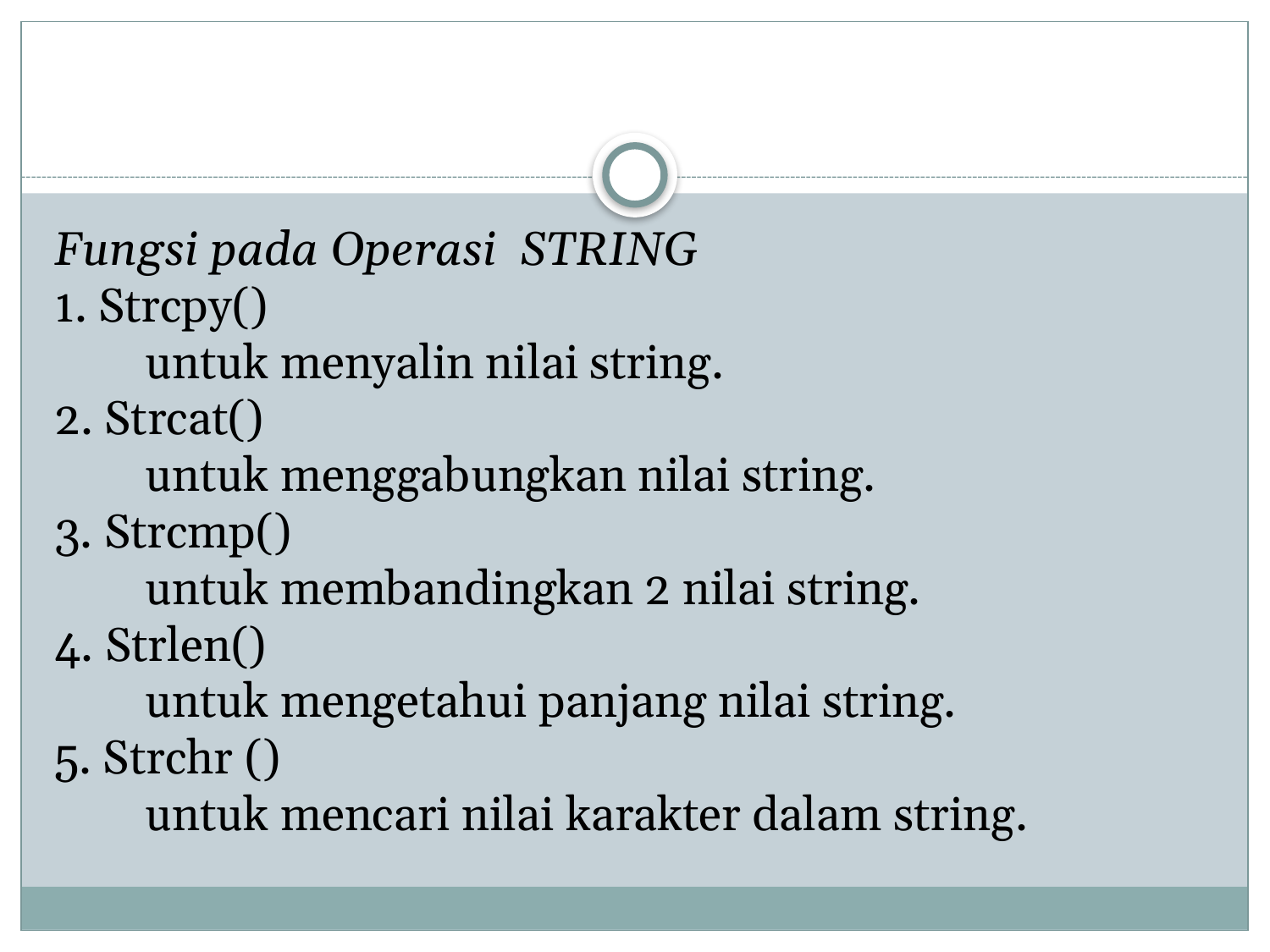

Fungsi pada Operasi  STRING
1. Strcpy()
        untuk menyalin nilai string.
2. Strcat()
        untuk menggabungkan nilai string.
3. Strcmp()
        untuk membandingkan 2 nilai string.
4. Strlen()
        untuk mengetahui panjang nilai string.
5. Strchr ()
        untuk mencari nilai karakter dalam string.